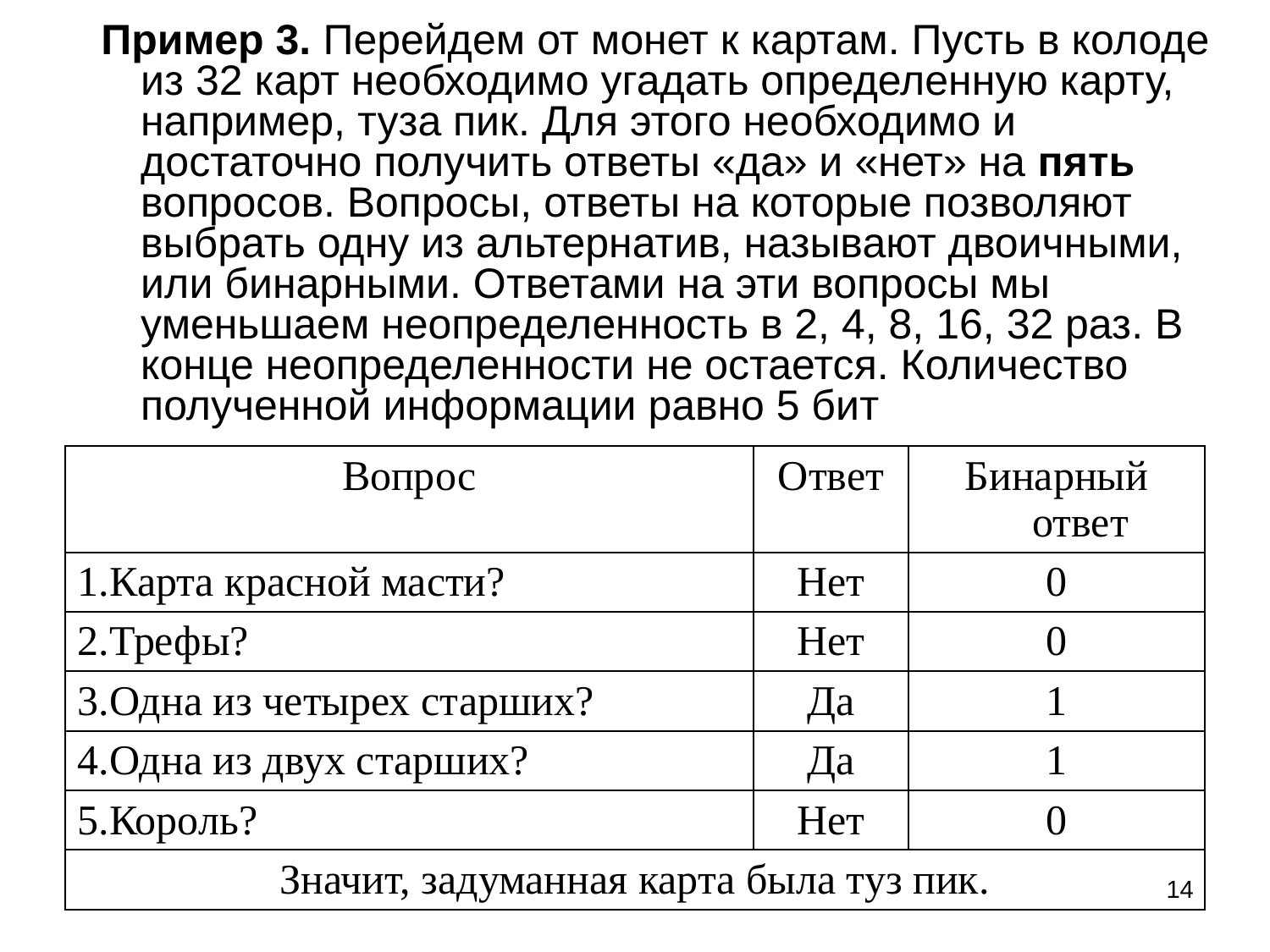

Пример 3. Перейдем от монет к картам. Пусть в колоде из 32 карт необходимо угадать определенную карту, например, туза пик. Для этого необходимо и достаточно получить ответы «да» и «нет» на пять вопросов. Вопросы, ответы на которые позволяют выбрать одну из альтернатив, называют двоичными, или бинарными. Ответами на эти вопросы мы уменьшаем неопределенность в 2, 4, 8, 16, 32 раз. В конце неопределенности не остается. Количество полученной информации равно 5 бит
| Вопрос | Ответ | Бинарный ответ |
| --- | --- | --- |
| 1.Карта красной масти? | Нет | 0 |
| 2.Трефы? | Нет | 0 |
| 3.Одна из четырех старших? | Да | 1 |
| 4.Одна из двух старших? | Да | 1 |
| 5.Король? | Нет | 0 |
| Значит, задуманная карта была туз пик. |  |  |
14